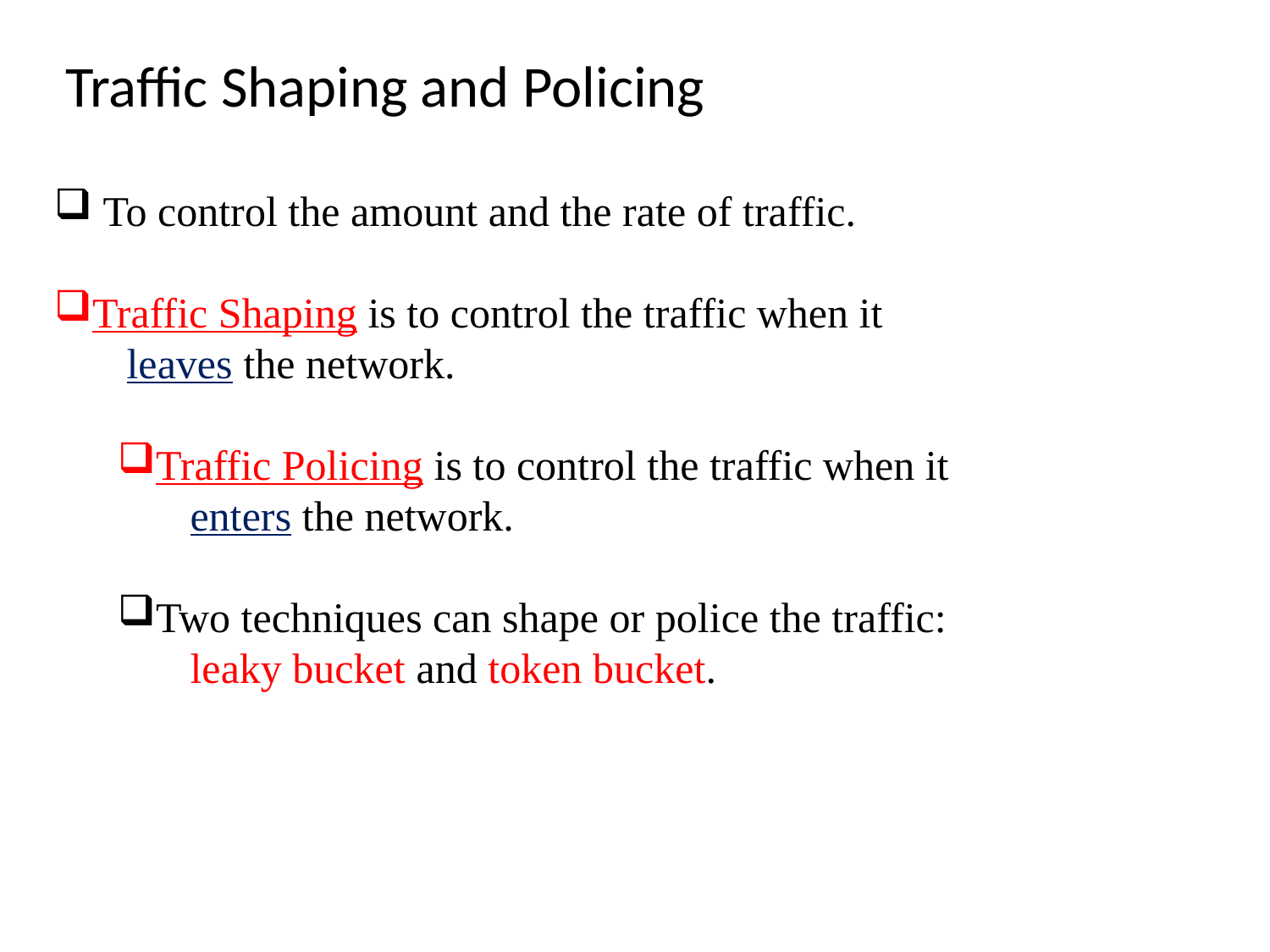

Traffic Shaping and Policing
 To control the amount and the rate of traffic.

Traffic Shaping is to control the traffic when it
    leaves the network.

Traffic Policing is to control the traffic when it
    enters the network.

Two techniques can shape or police the traffic:
    leaky bucket and token bucket.